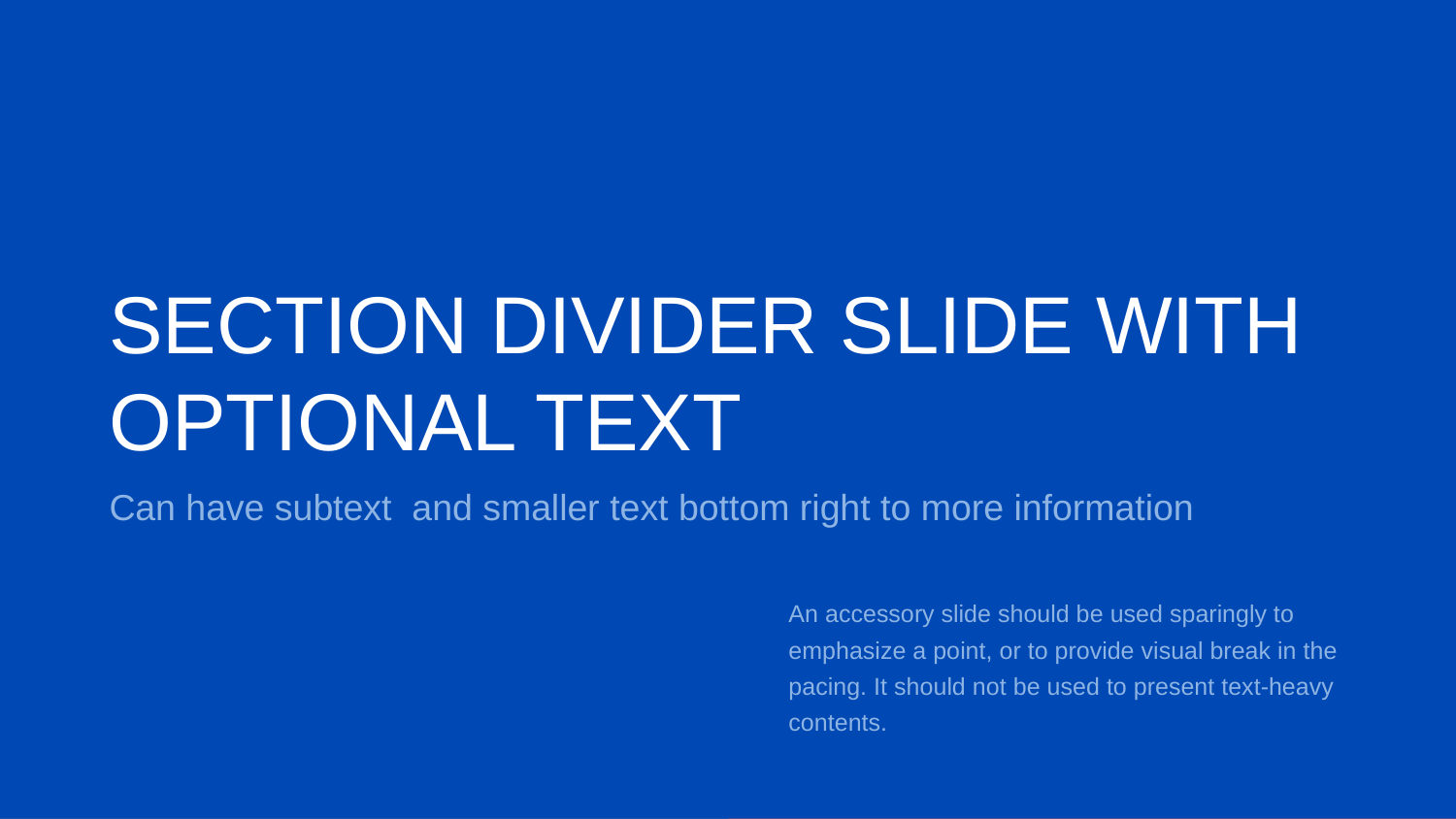

# Section divider SLIDE with optional text
Can have subtext  and smaller text bottom right to more information
An accessory slide should be used sparingly to emphasize a point, or to provide visual break in the pacing. It should not be used to present text-heavy contents.